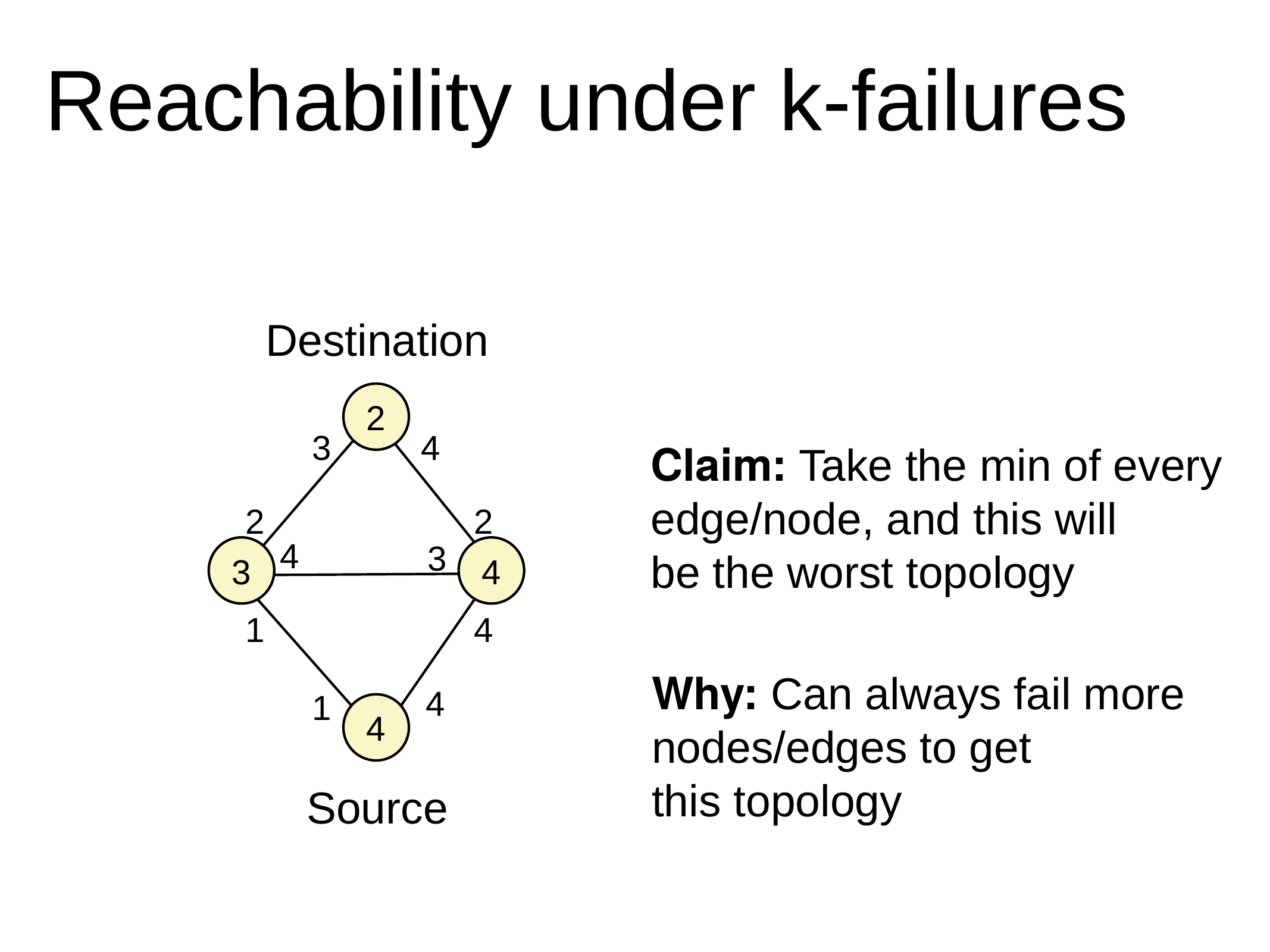

# Reachability under k-failures
Destination

2

3
4
2
2
4
3

3

4

1
4
4
1

4
Claim: Take the min of every
edge/node, and this will
be the worst topology
Why: Can always fail more
nodes/edges to get
this topology
Source